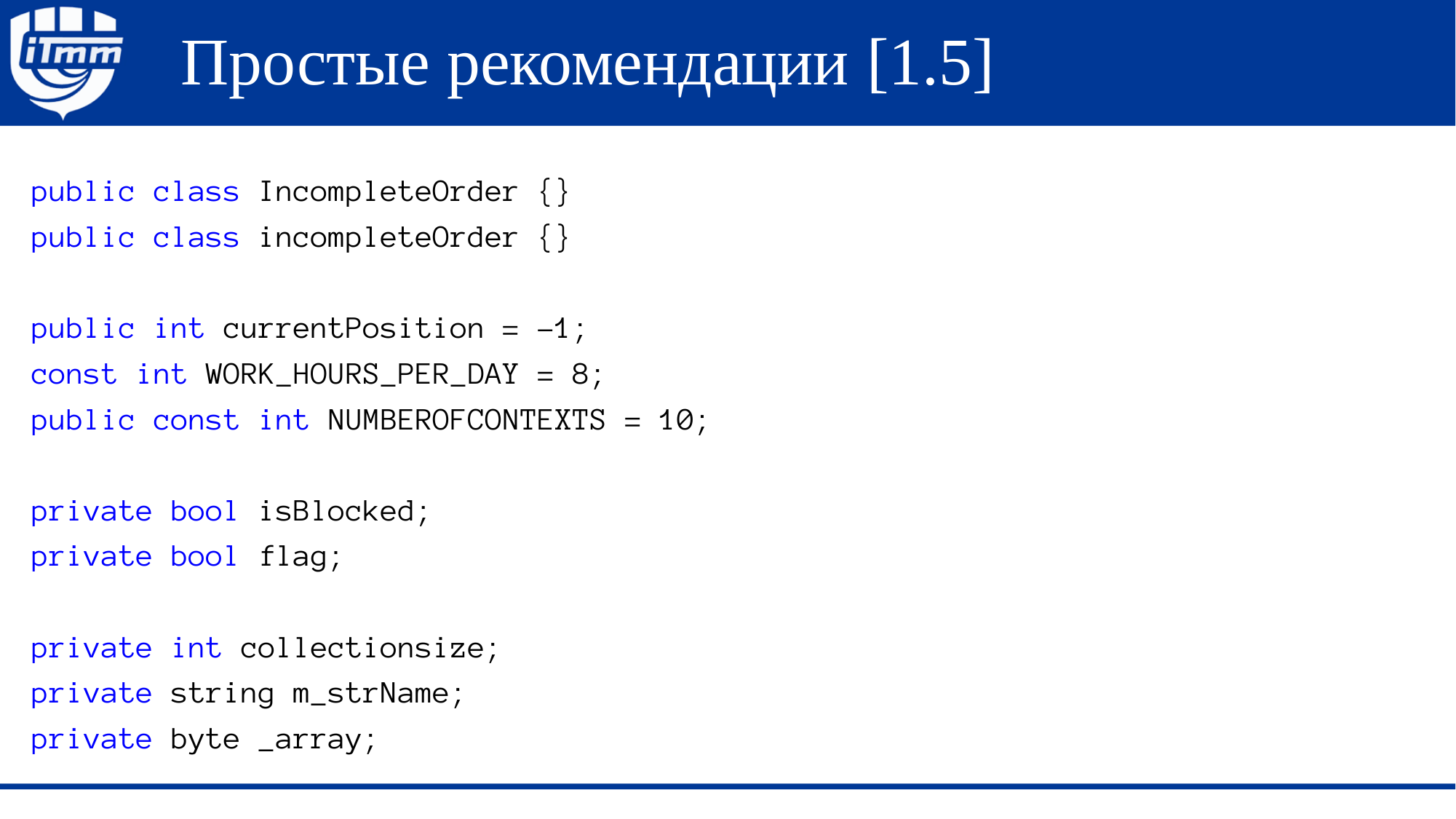

# Простые рекомендации [1.5]
public class IncompleteOrder {}
public class incompleteOrder {}

public int currentPosition = -1;
const int WORK_HOURS_PER_DAY = 8;
public const int NUMBEROFCONTEXTS = 10;

private bool isBlocked;
private bool flag;

private int collectionsize;
private string m_strName;
private byte _array;